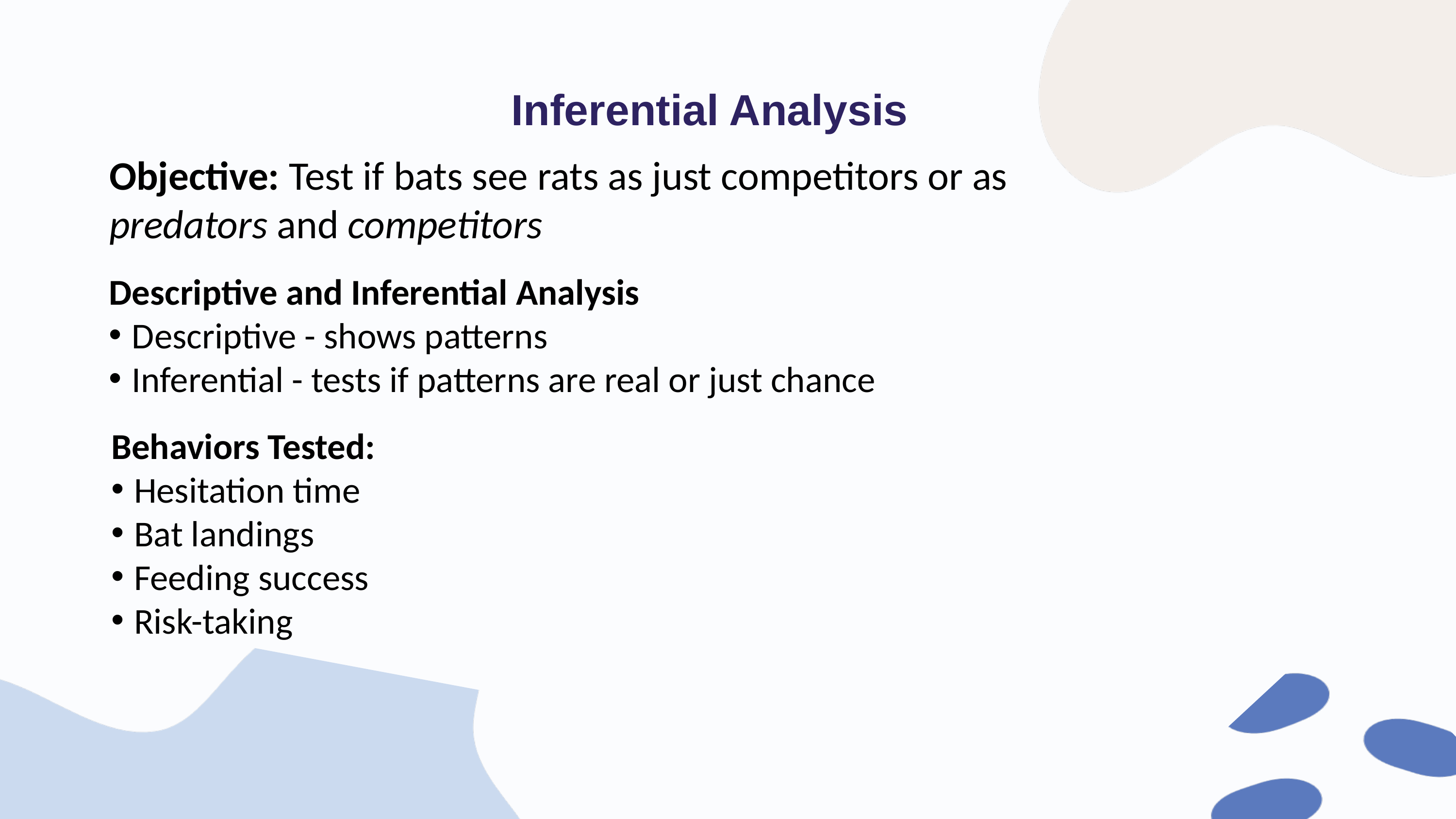

Inferential Analysis
Objective: Test if bats see rats as just competitors or as predators and competitors
Descriptive and Inferential Analysis
Descriptive - shows patterns
Inferential - tests if patterns are real or just chance

Behaviors Tested:
Hesitation time
Bat landings
Feeding success
Risk-taking